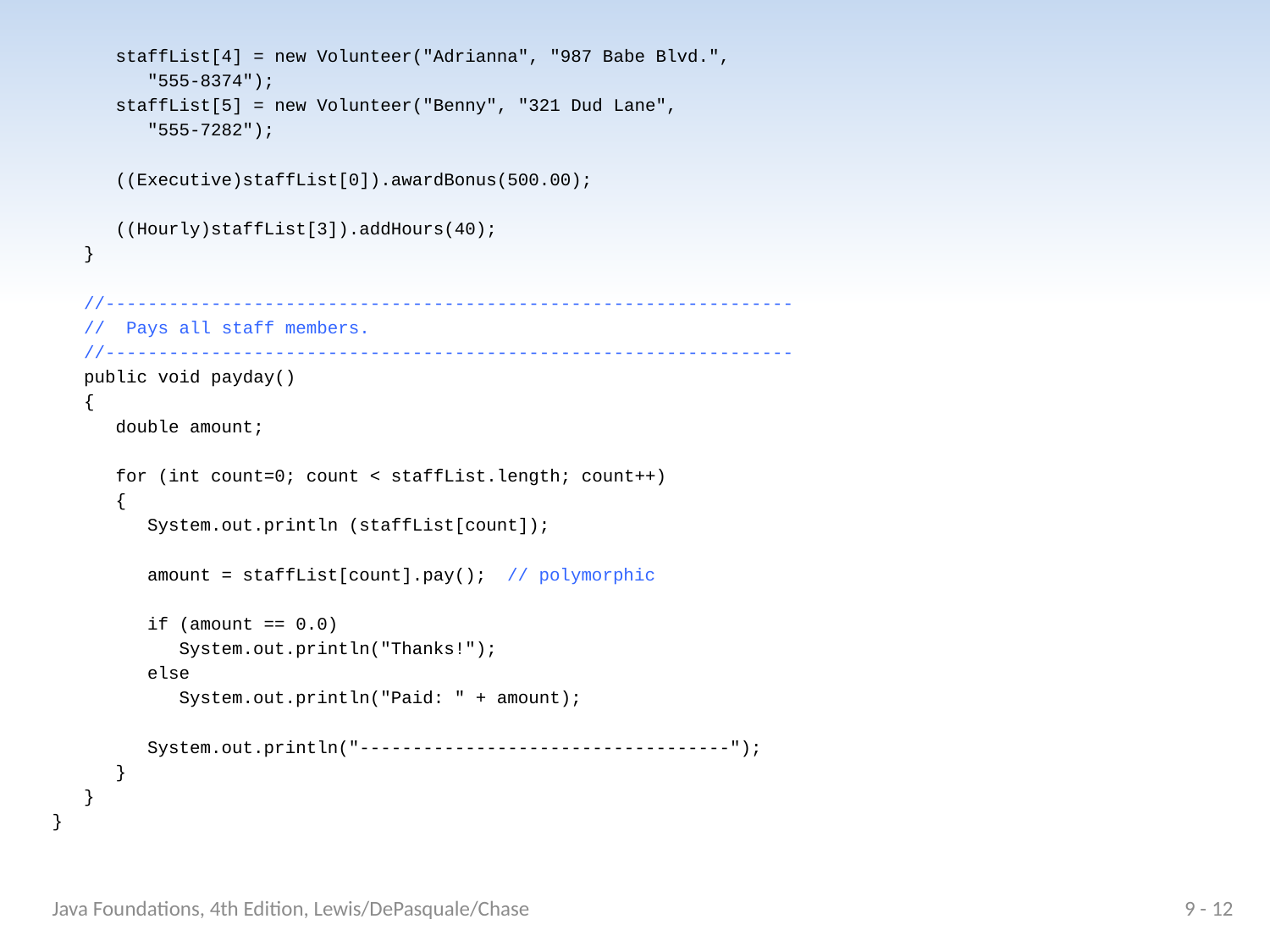

staffList[4] = new Volunteer("Adrianna", "987 Babe Blvd.",
         "555-8374");
      staffList[5] = new Volunteer("Benny", "321 Dud Lane",
         "555-7282");

      ((Executive)staffList[0]).awardBonus(500.00);

      ((Hourly)staffList[3]).addHours(40);
   }

   //-----------------------------------------------------------------
   //  Pays all staff members.
   //-----------------------------------------------------------------
   public void payday()
   {
      double amount;

      for (int count=0; count < staffList.length; count++)
      {
         System.out.println (staffList[count]);

         amount = staffList[count].pay();  // polymorphic

         if (amount == 0.0)
            System.out.println("Thanks!");
         else
            System.out.println("Paid: " + amount);

         System.out.println("-----------------------------------");
      }
   }
}

Java Foundations, 4th Edition, Lewis/DePasquale/Chase
9 - 12